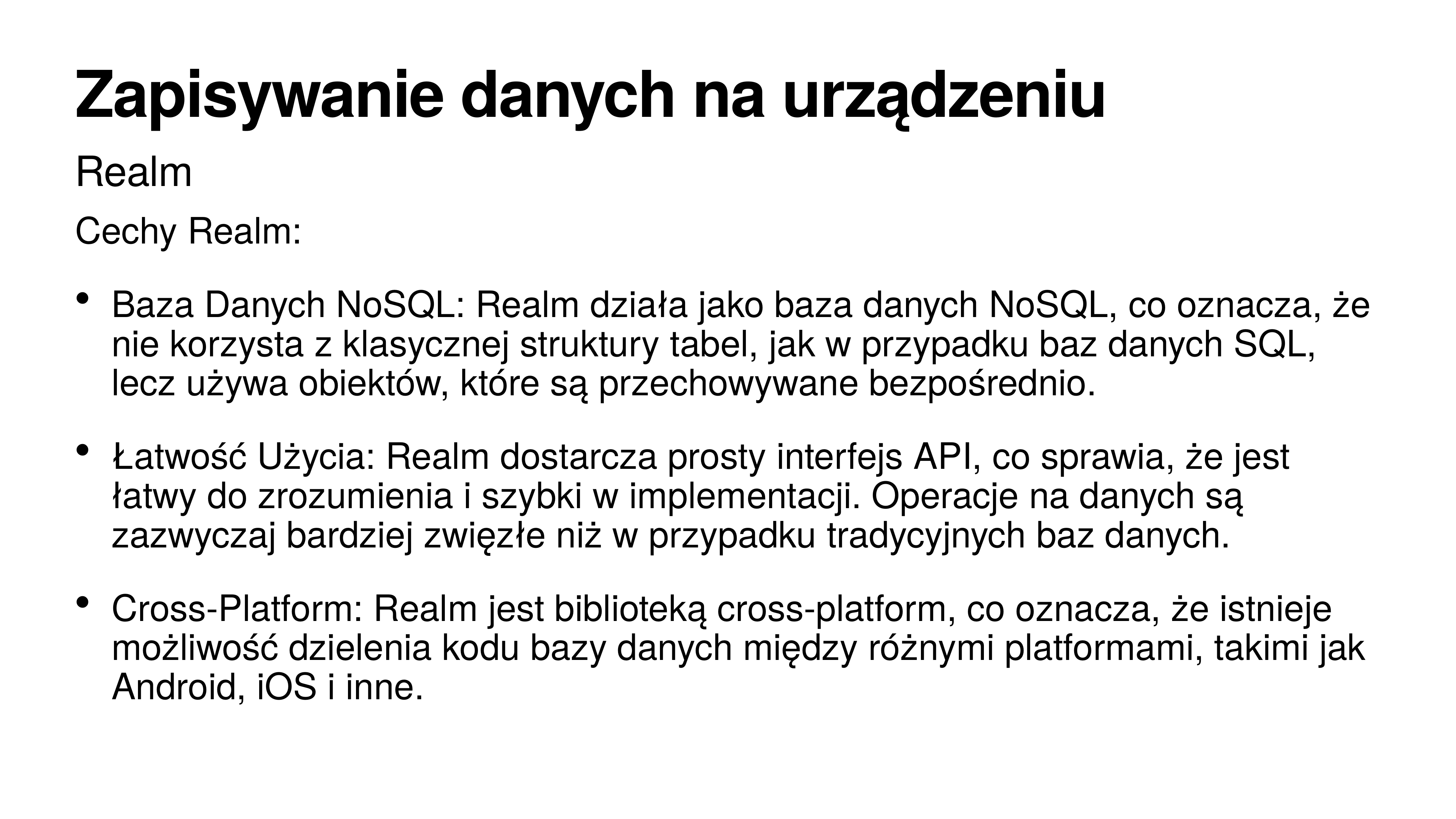

# Zapisywanie danych na urządzeniu
Realm
Cechy Realm:
Baza Danych NoSQL: Realm działa jako baza danych NoSQL, co oznacza, że nie korzysta z klasycznej struktury tabel, jak w przypadku baz danych SQL, lecz używa obiektów, które są przechowywane bezpośrednio.
Łatwość Użycia: Realm dostarcza prosty interfejs API, co sprawia, że jest łatwy do zrozumienia i szybki w implementacji. Operacje na danych są zazwyczaj bardziej zwięzłe niż w przypadku tradycyjnych baz danych.
Cross-Platform: Realm jest biblioteką cross-platform, co oznacza, że istnieje możliwość dzielenia kodu bazy danych między różnymi platformami, takimi jak Android, iOS i inne.